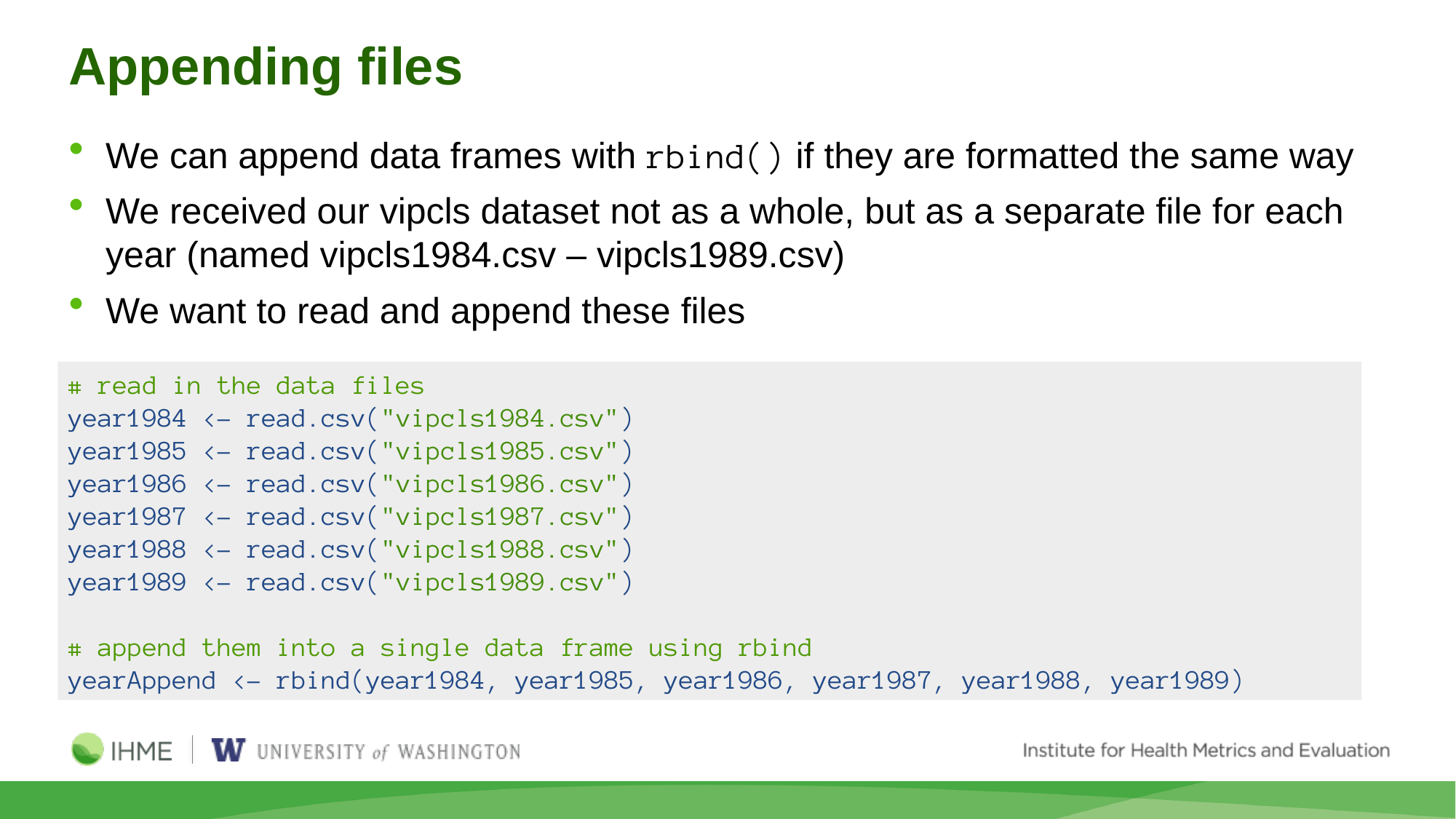

# Appending files
We can append data frames with rbind() if they are formatted the same way
We received our vipcls dataset not as a whole, but as a separate file for each year (named vipcls1984.csv – vipcls1989.csv)
We want to read and append these files

# read in the data files
year1984 <- read.csv("vipcls1984.csv")
year1985 <- read.csv("vipcls1985.csv")
year1986 <- read.csv("vipcls1986.csv")
year1987 <- read.csv("vipcls1987.csv")
year1988 <- read.csv("vipcls1988.csv")
year1989 <- read.csv("vipcls1989.csv")

# append them into a single data frame using rbind
yearAppend <- rbind(year1984, year1985, year1986, year1987, year1988, year1989)